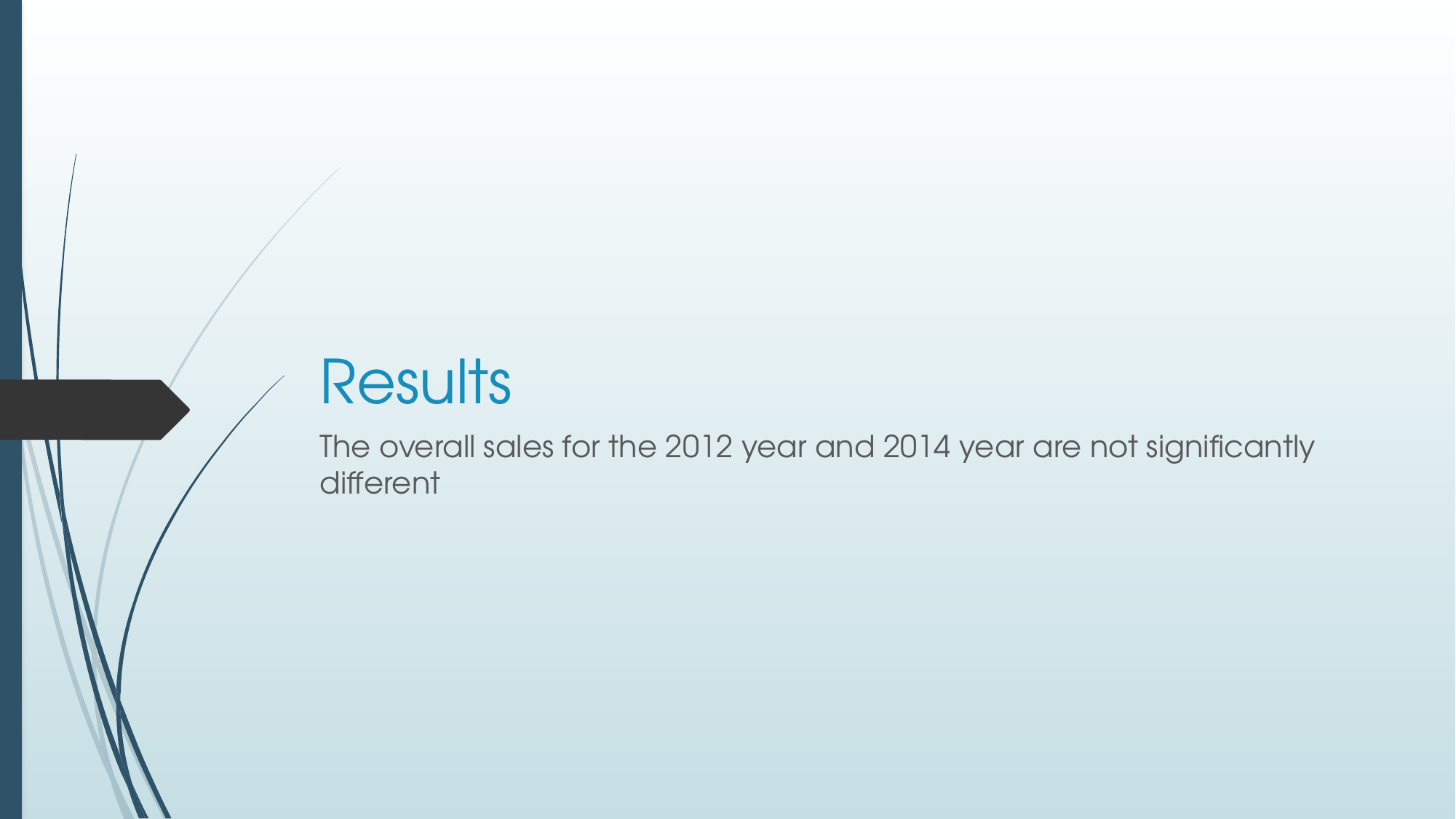

# Results
The overall sales for the 2012 year and 2014 year are not significantly different